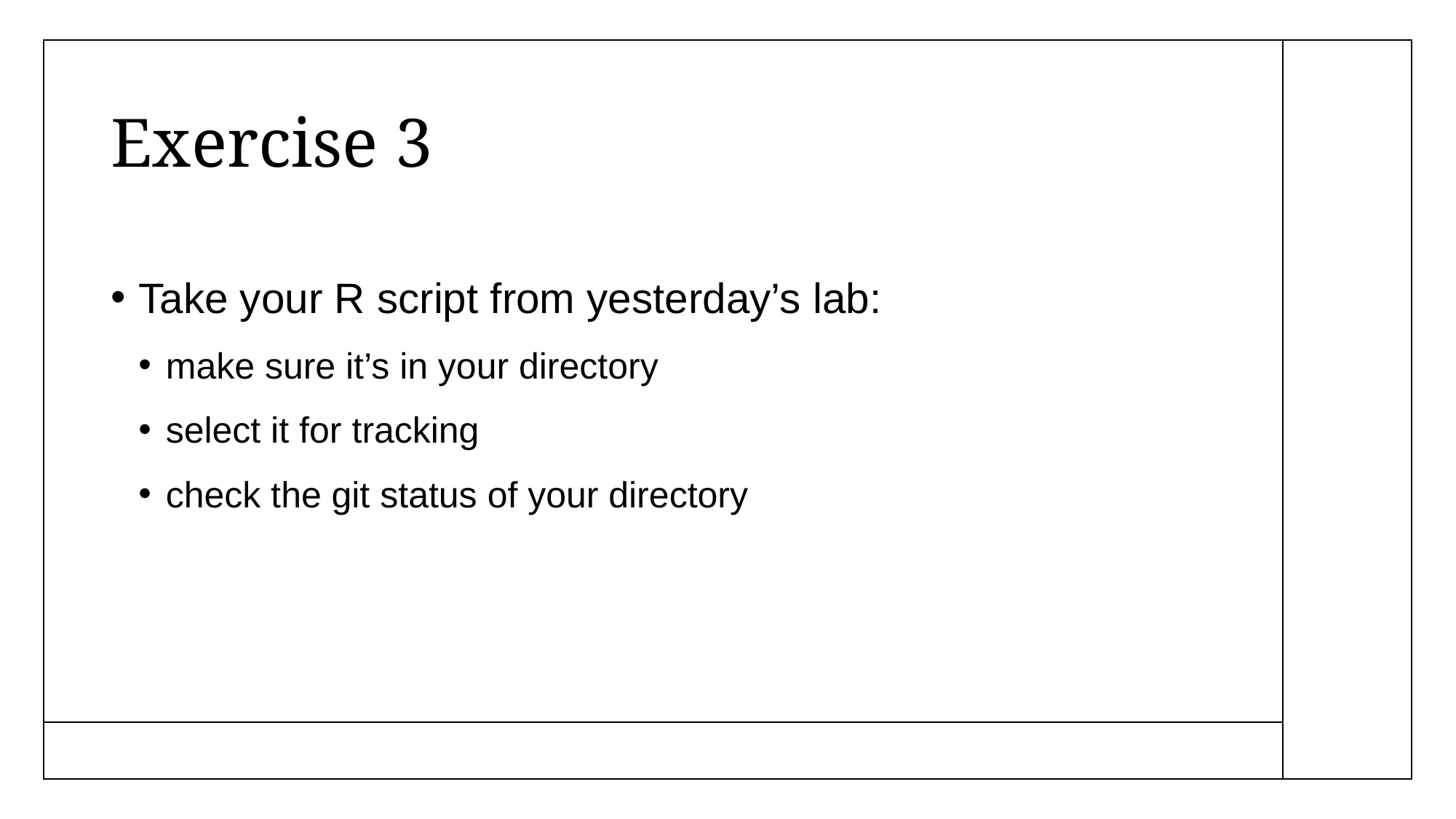

# Exercise 3
Take your R script from yesterday’s lab:
make sure it’s in your directory
select it for tracking
check the git status of your directory